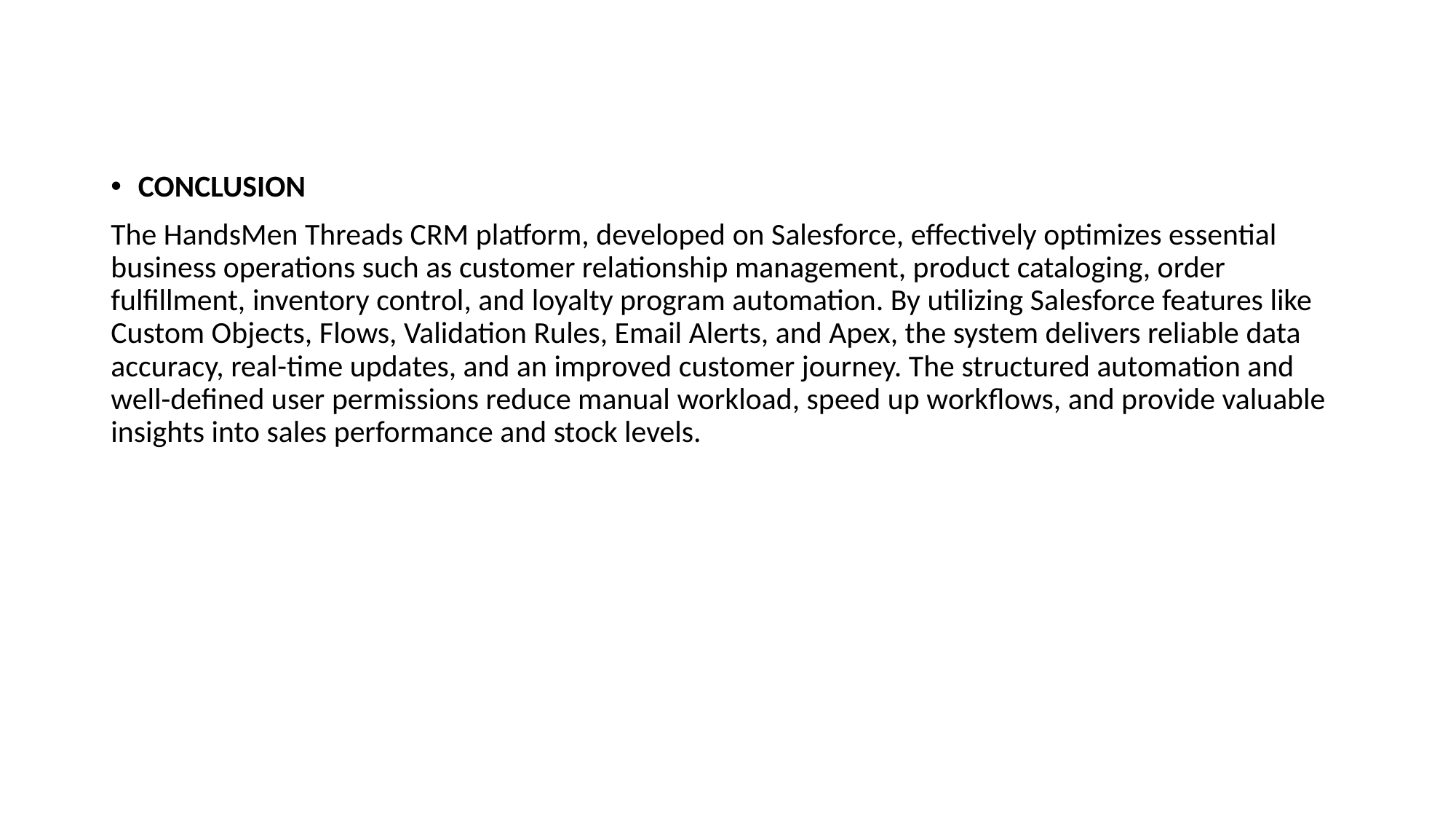

CONCLUSION
The HandsMen Threads CRM platform, developed on Salesforce, effectively optimizes essential business operations such as customer relationship management, product cataloging, order fulfillment, inventory control, and loyalty program automation. By utilizing Salesforce features like Custom Objects, Flows, Validation Rules, Email Alerts, and Apex, the system delivers reliable data accuracy, real-time updates, and an improved customer journey. The structured automation and well-defined user permissions reduce manual workload, speed up workflows, and provide valuable insights into sales performance and stock levels.